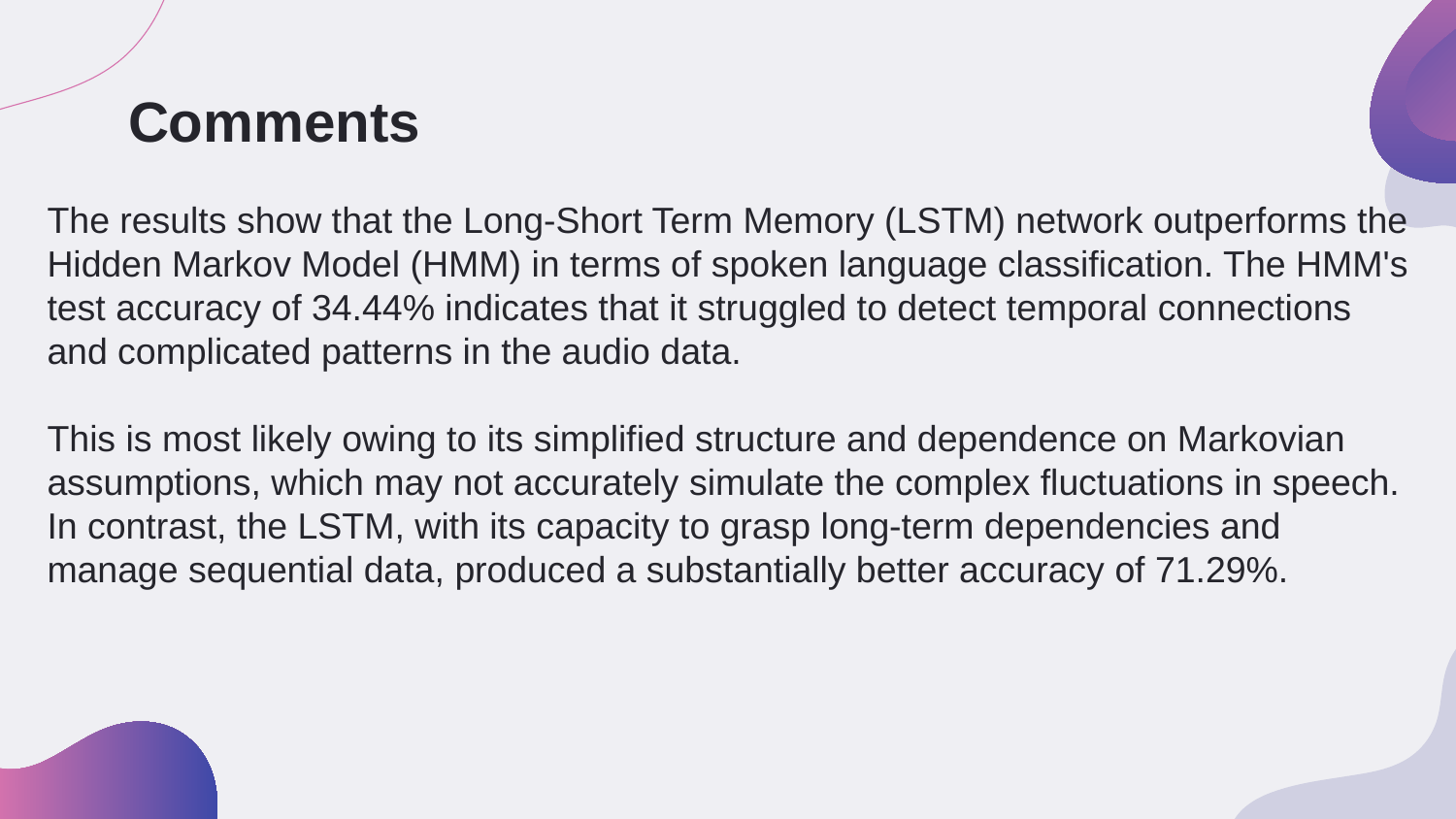

# Comments
The results show that the Long-Short Term Memory (LSTM) network outperforms the Hidden Markov Model (HMM) in terms of spoken language classification. The HMM's test accuracy of 34.44% indicates that it struggled to detect temporal connections and complicated patterns in the audio data.

This is most likely owing to its simplified structure and dependence on Markovian assumptions, which may not accurately simulate the complex fluctuations in speech. In contrast, the LSTM, with its capacity to grasp long-term dependencies and manage sequential data, produced a substantially better accuracy of 71.29%.